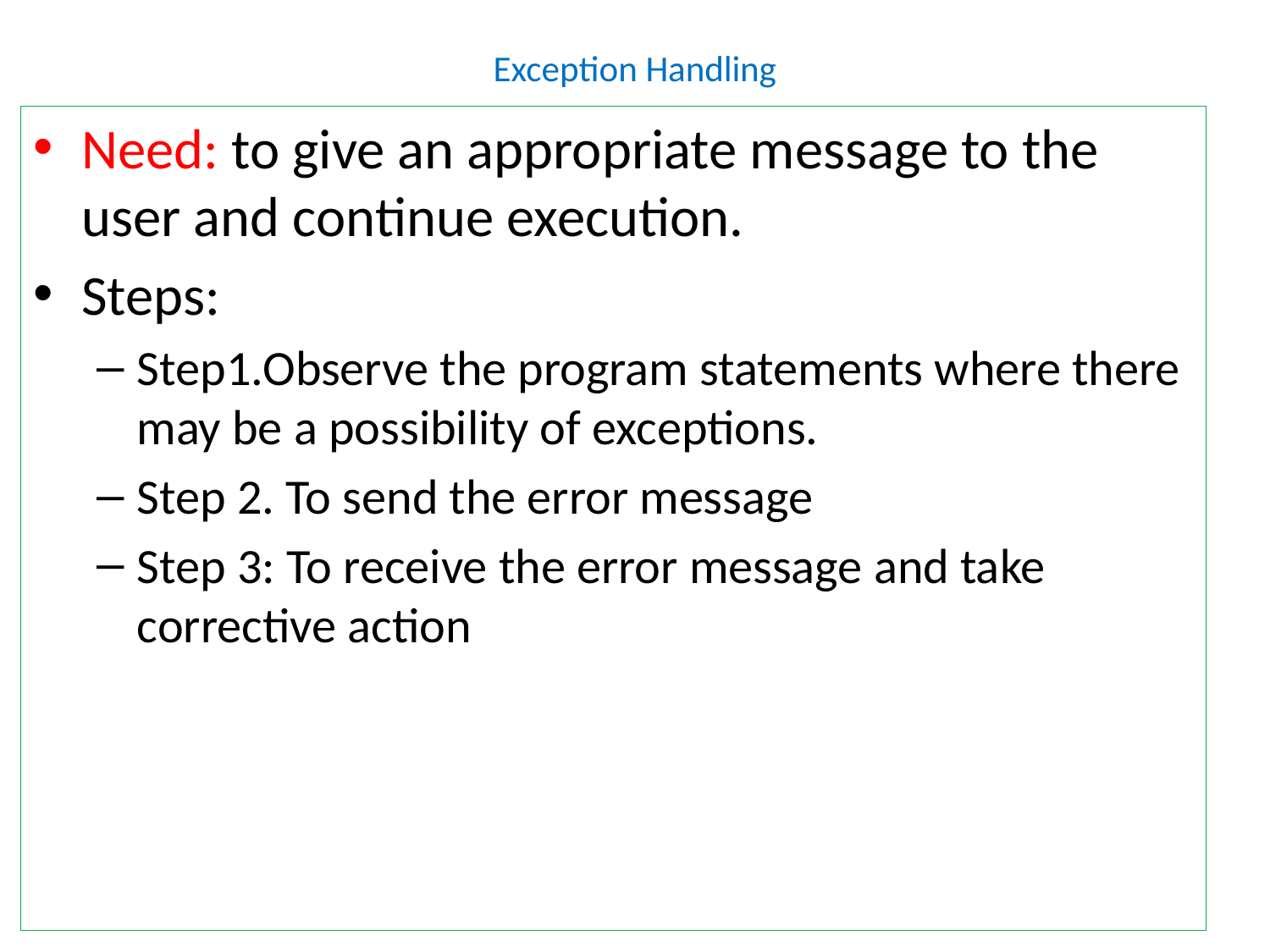

# Exception Handling
Need: to give an appropriate message to the user and continue execution.
Steps:
Step1.Observe the program statements where there may be a possibility of exceptions.
Step 2. To send the error message
Step 3: To receive the error message and take corrective action